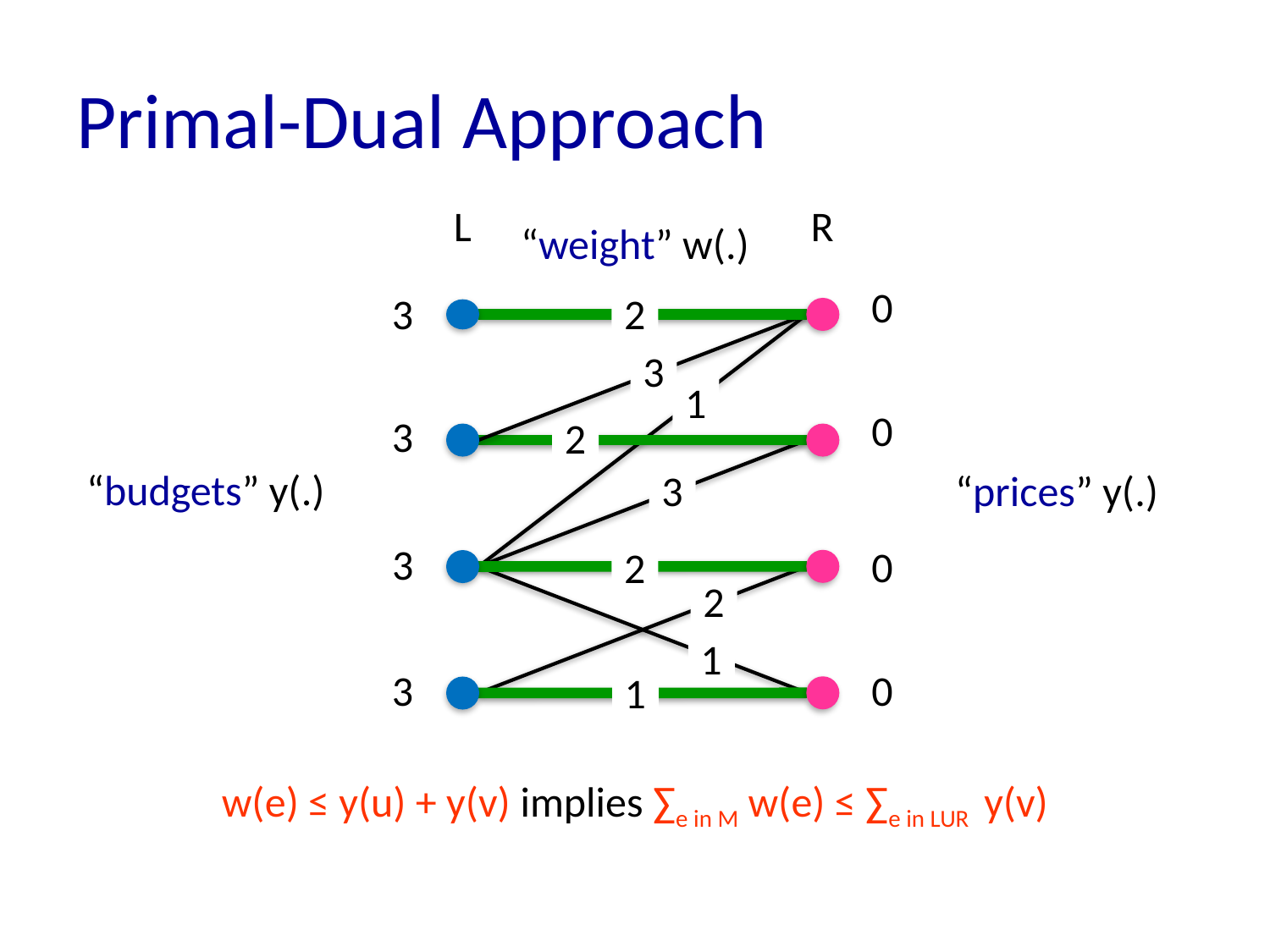

# Primal-Dual Approach
L
R
“weight” w(.)
0
3
2

3
1
0
3
2

“budgets” y(.)
“prices” y(.)
3
3
0
2

2
1
0
3
1

w(e) ≤ y(u) + y(v) implies ∑e in M w(e) ≤ ∑e in LUR  y(v)